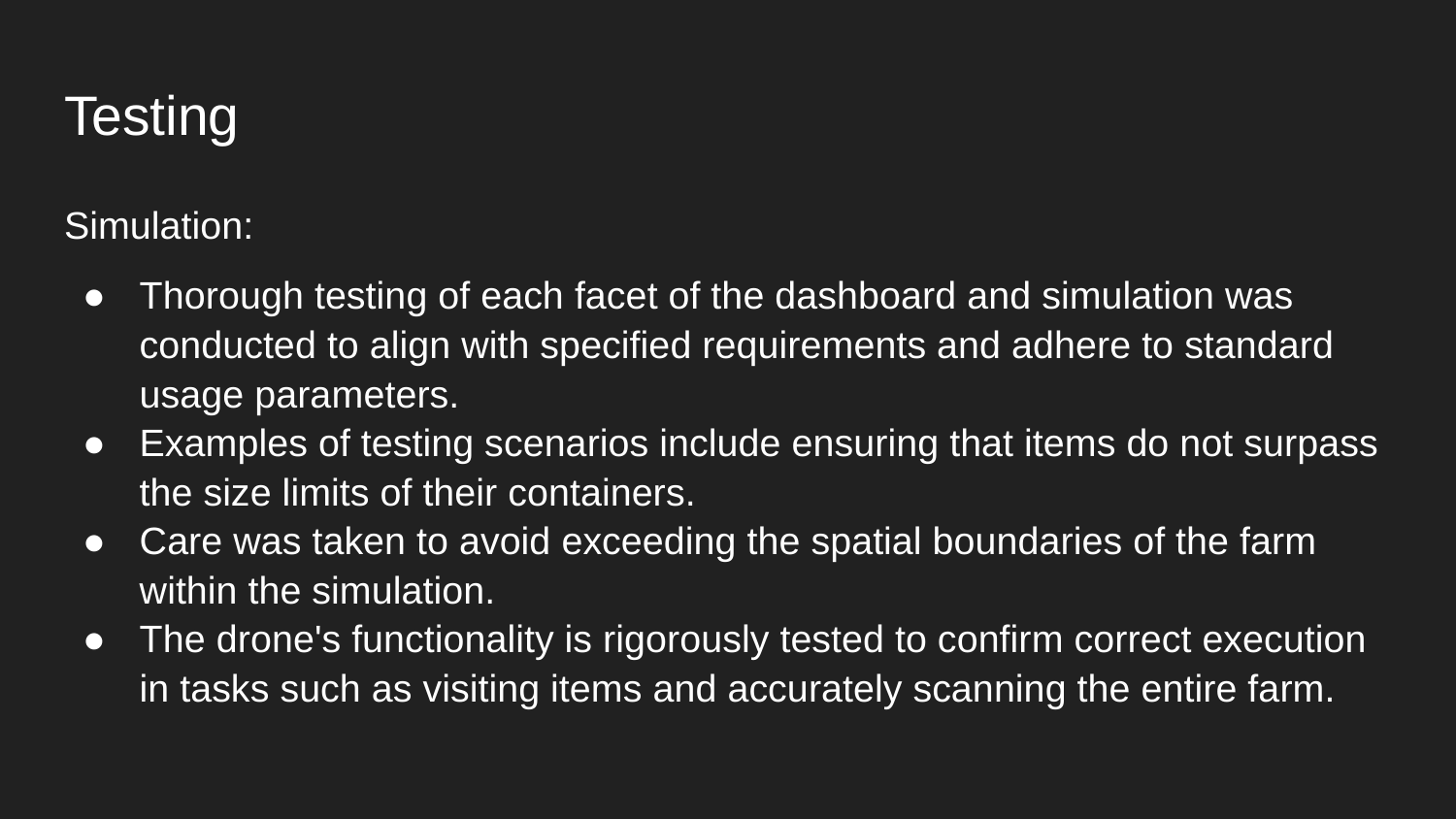

# Testing
Simulation:
Thorough testing of each facet of the dashboard and simulation was conducted to align with specified requirements and adhere to standard usage parameters.
Examples of testing scenarios include ensuring that items do not surpass the size limits of their containers.
Care was taken to avoid exceeding the spatial boundaries of the farm within the simulation.
The drone's functionality is rigorously tested to confirm correct execution in tasks such as visiting items and accurately scanning the entire farm.